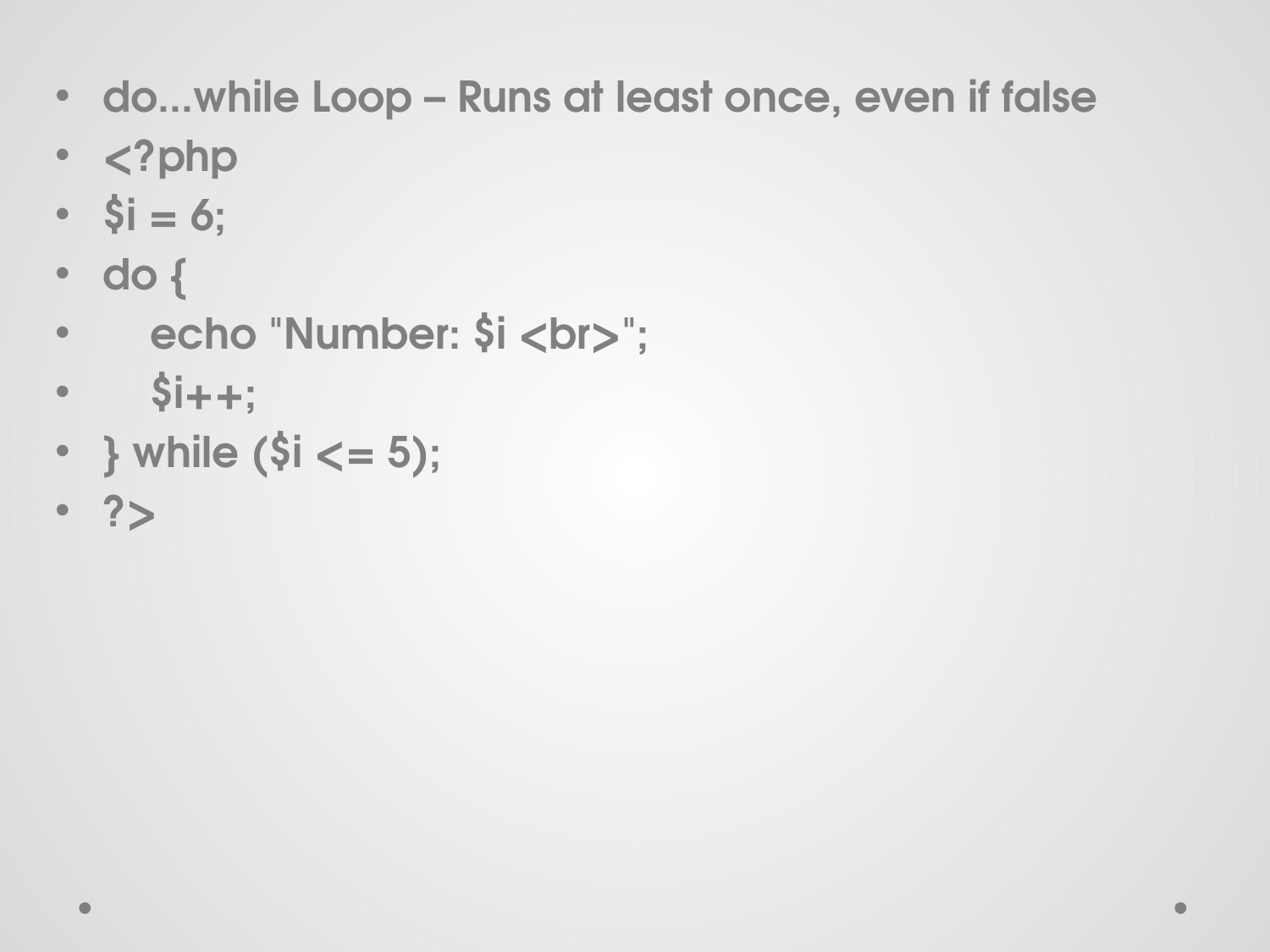

do...while Loop – Runs at least once, even if false
<?php
$i = 6;
do {
    echo "Number: $i <br>";
    $i++;
} while ($i <= 5);
?>